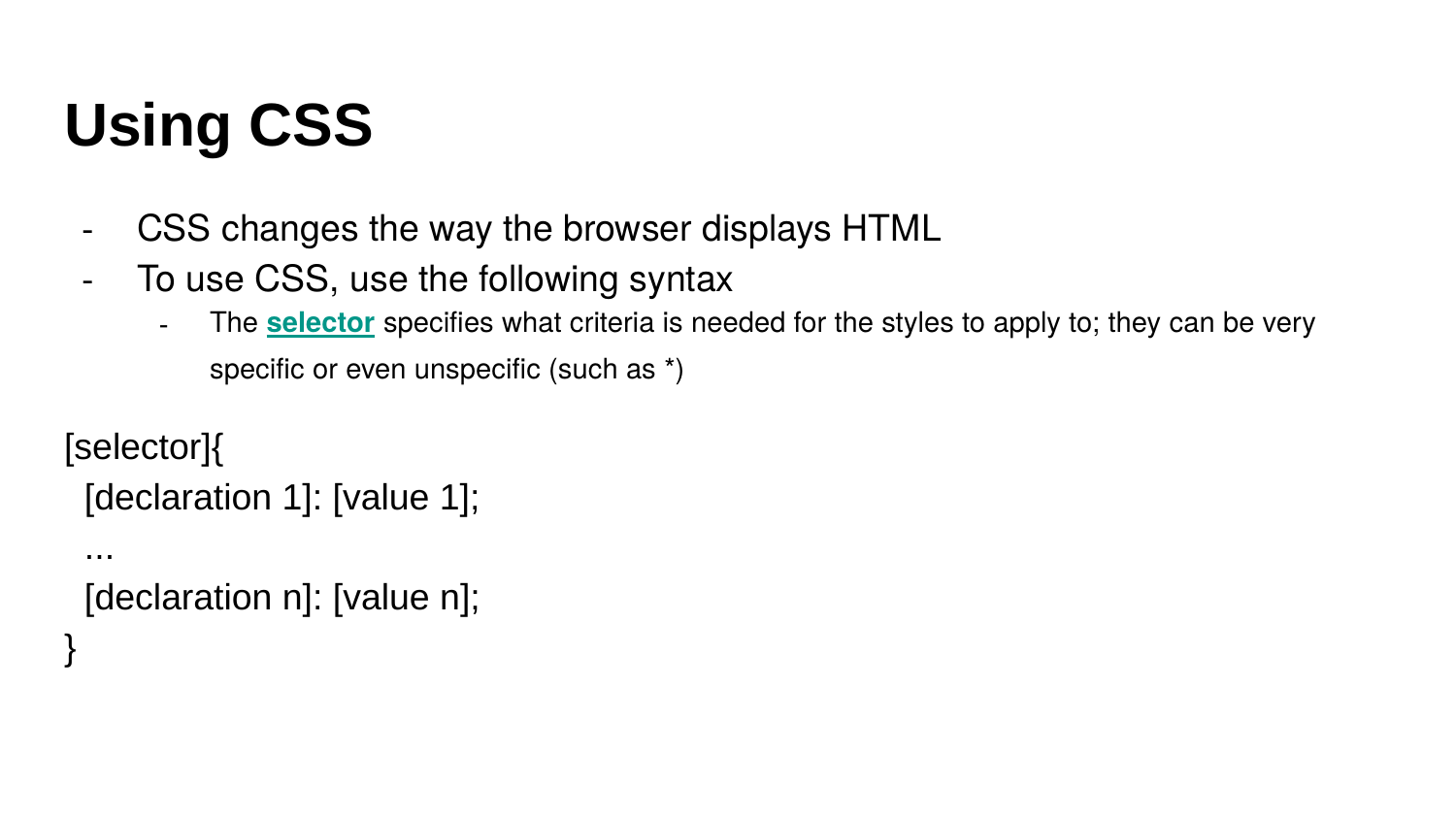

# Using CSS
CSS changes the way the browser displays HTML
To use CSS, use the following syntax
The selector specifies what criteria is needed for the styles to apply to; they can be very specific or even unspecific (such as *)
[selector]{
  [declaration 1]: [value 1];
  ...
  [declaration n]: [value n];
}